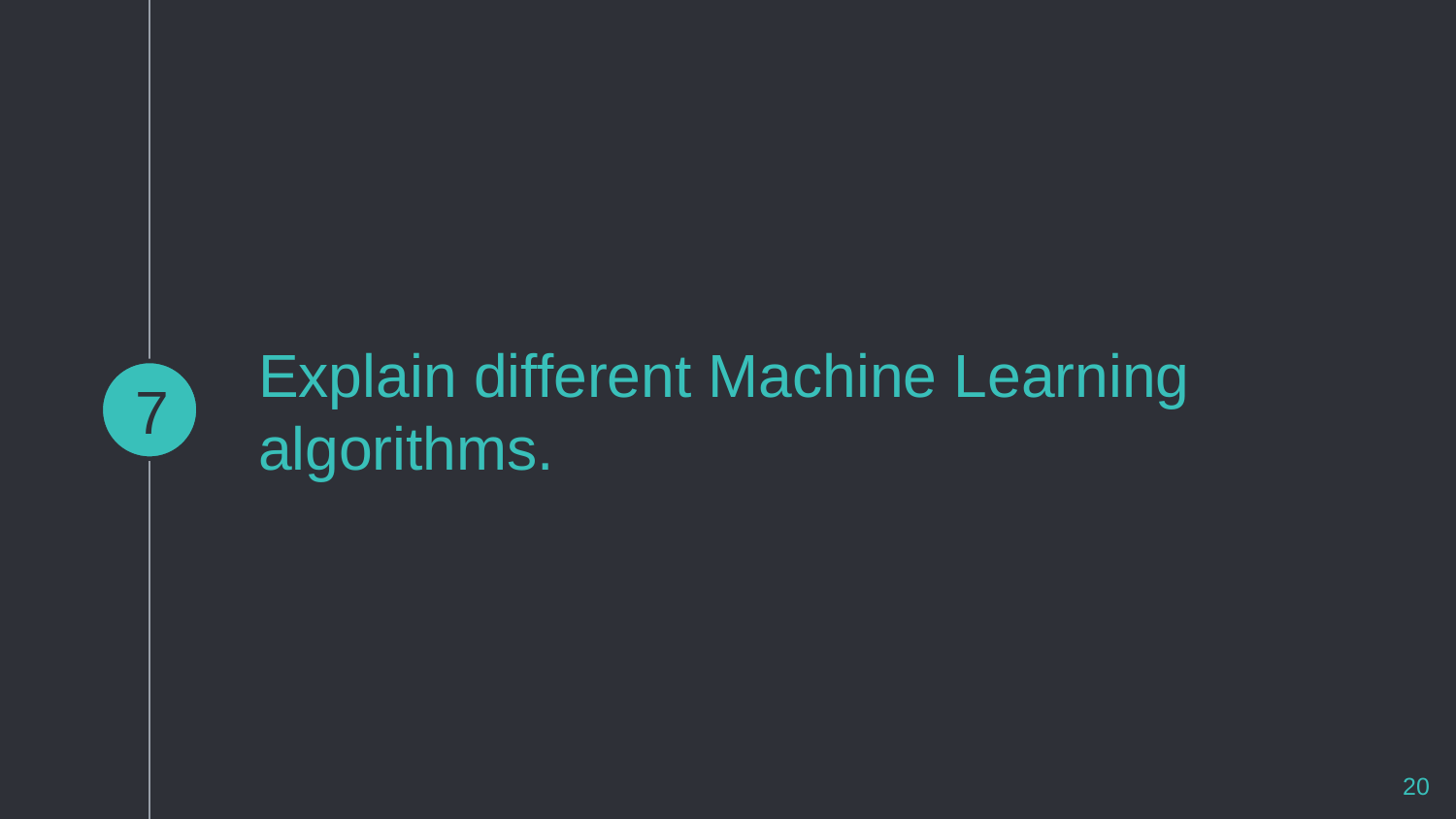

7
# Explain different Machine Learning algorithms.
20